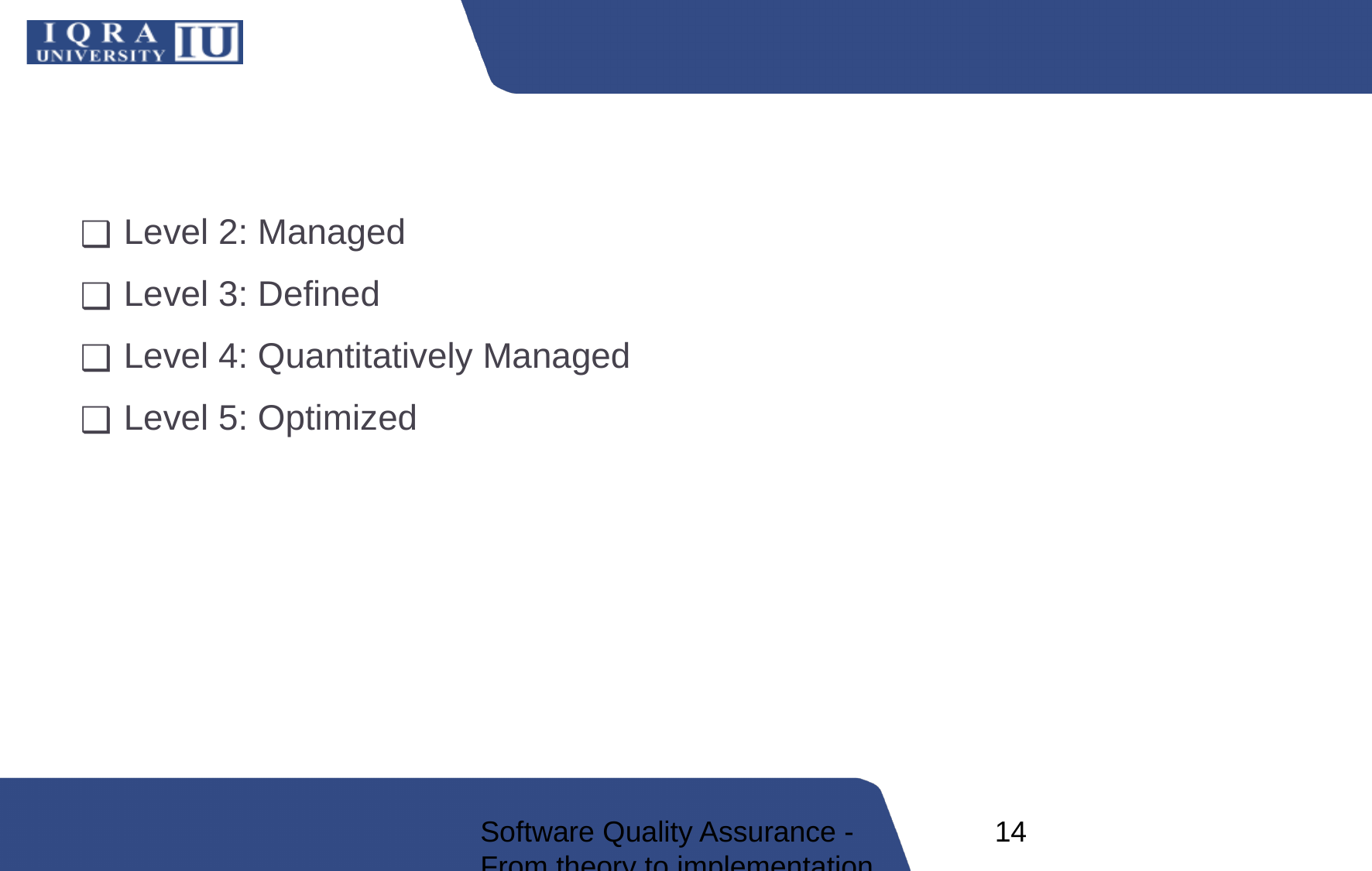

#
Level 2: Managed
Level 3: Defined
Level 4: Quantitatively Managed
Level 5: Optimized

Software Quality Assurance - From theory to implementation
14